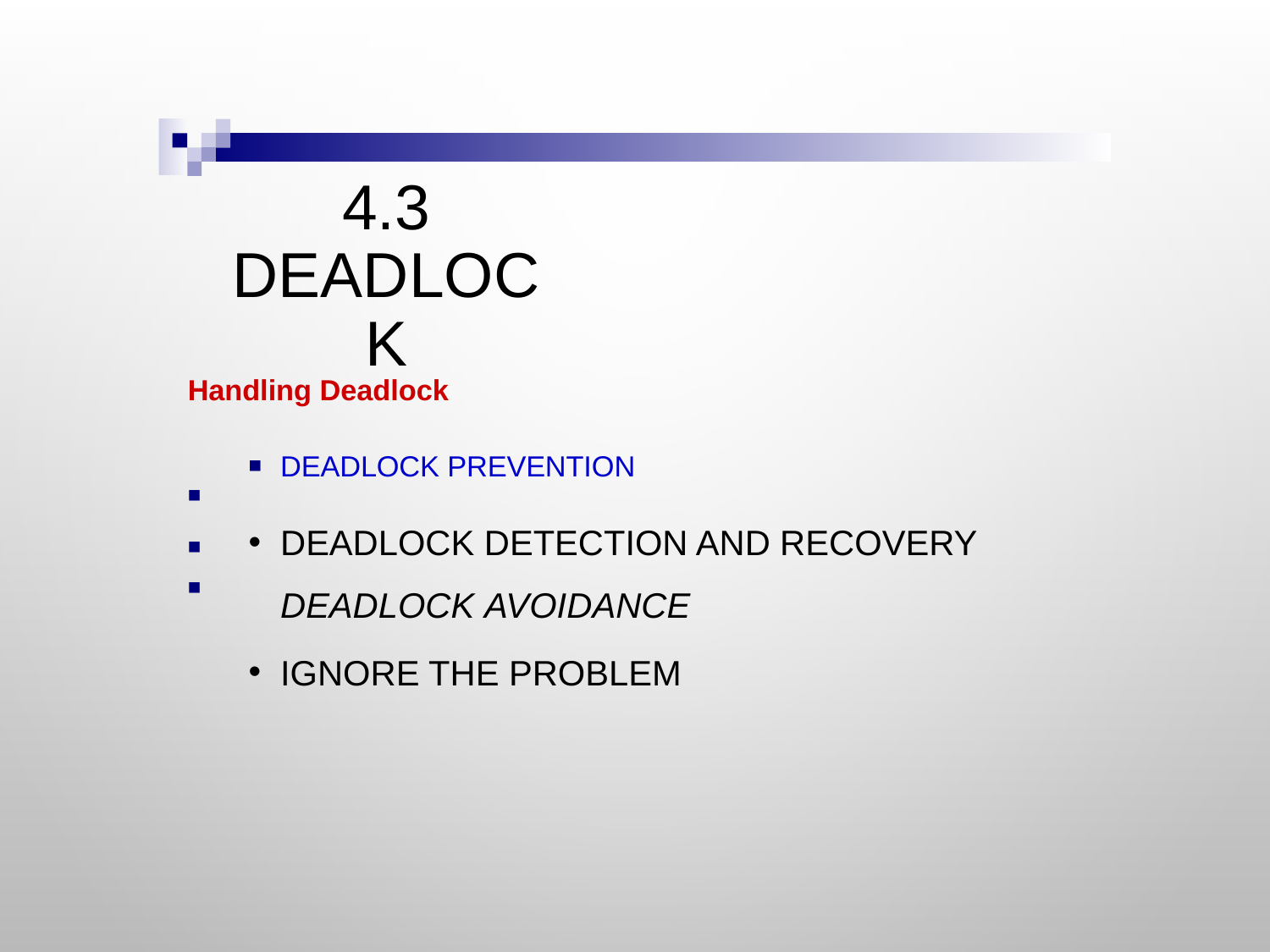

# 4.3 Deadlock
Handling Deadlock
Deadlock prevention
Deadlock detection and recovery  Deadlock avoidance
Ignore the problem
■
■
■